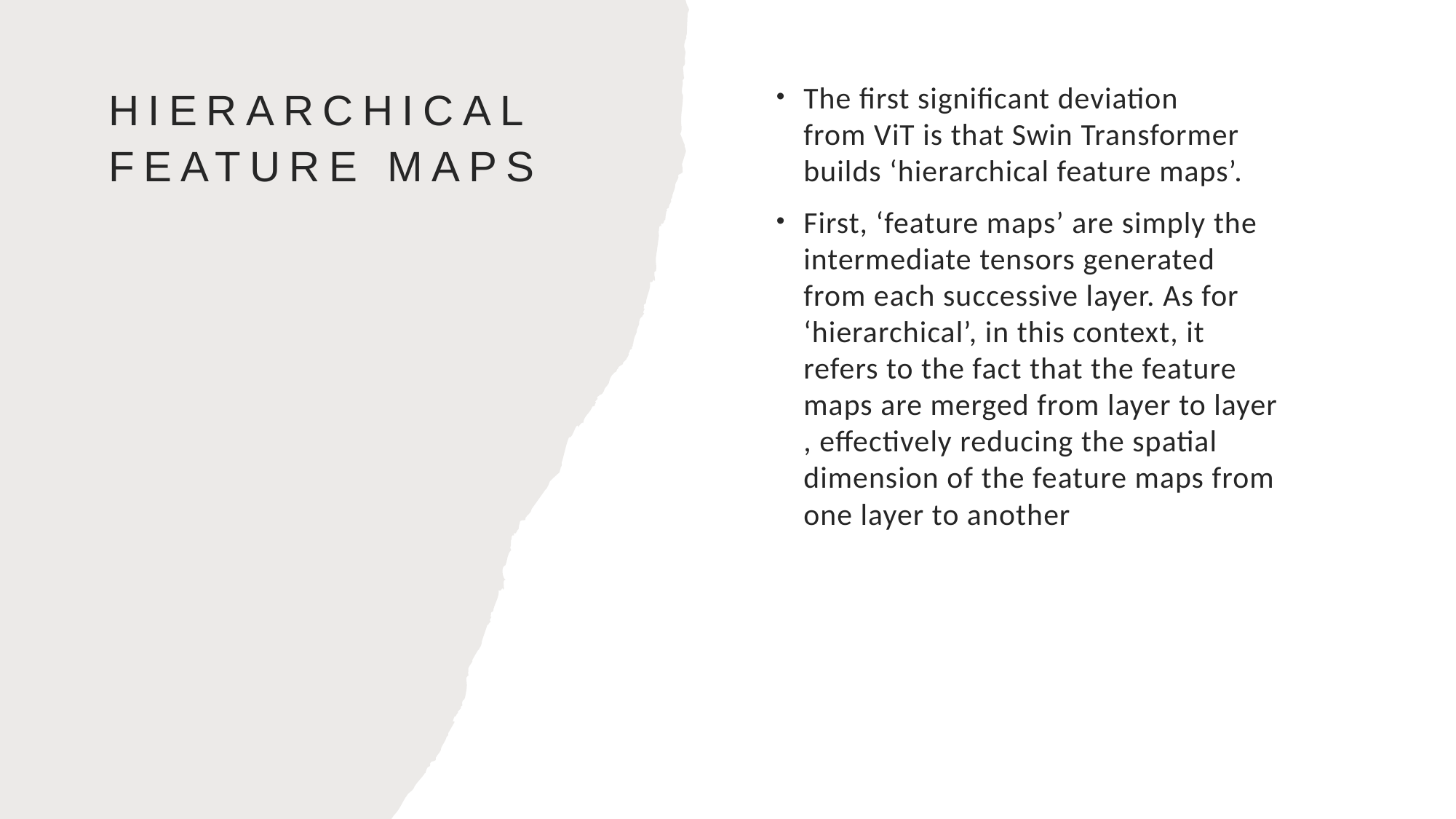

# Hierarchical Feature Maps
The first significant deviation from ViT is that Swin Transformer builds ‘hierarchical feature maps’.
First, ‘feature maps’ are simply the intermediate tensors generated from each successive layer. As for ‘hierarchical’, in this context, it refers to the fact that the feature maps are merged from layer to layer , effectively reducing the spatial dimension of the feature maps from one layer to another